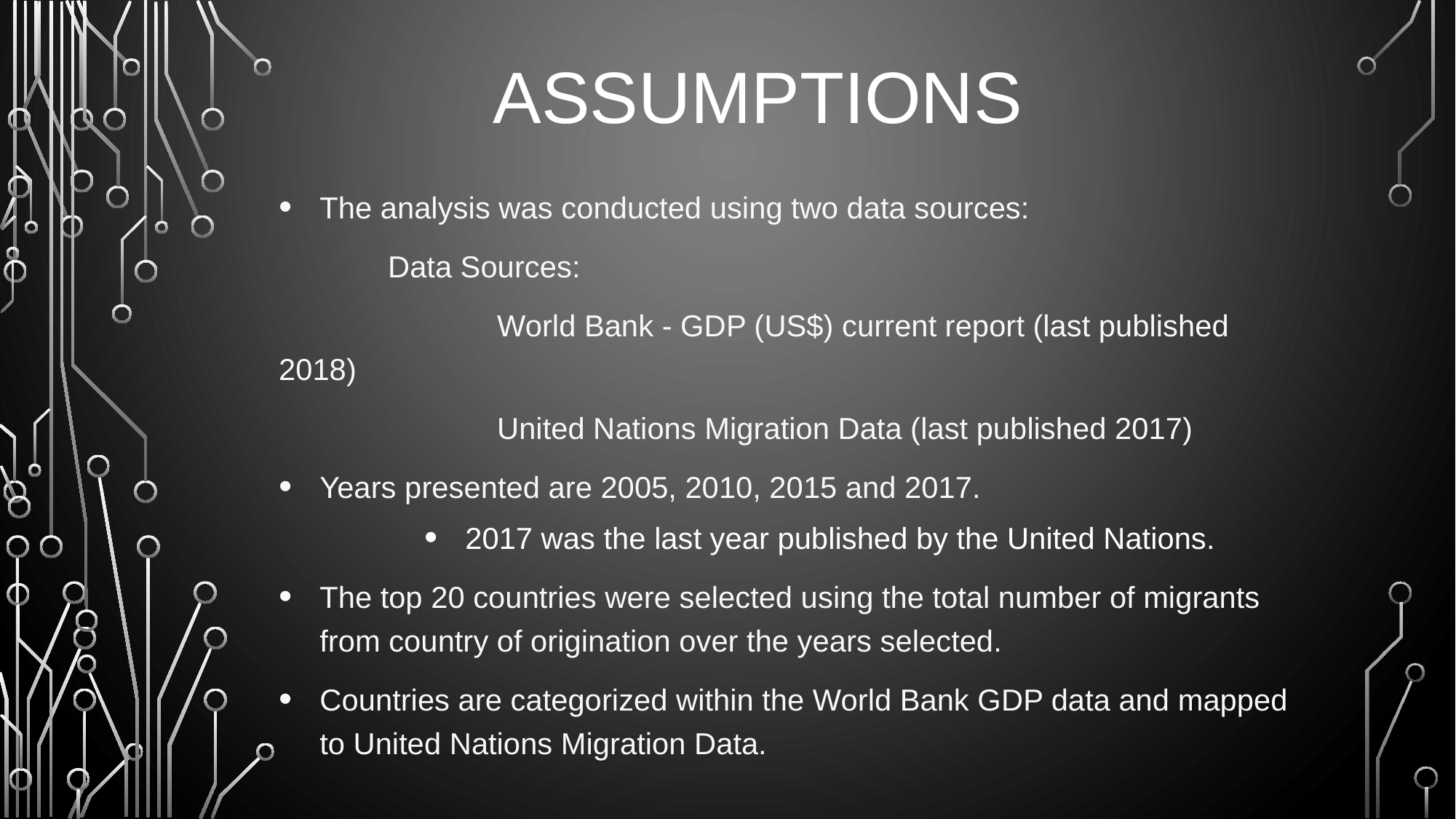

# Assumptions
The analysis was conducted using two data sources:
	Data Sources:
		World Bank - GDP (US$) current report (last published 2018)
		United Nations Migration Data (last published 2017)
Years presented are 2005, 2010, 2015 and 2017.
2017 was the last year published by the United Nations.
The top 20 countries were selected using the total number of migrants from country of origination over the years selected.
Countries are categorized within the World Bank GDP data and mapped to United Nations Migration Data.